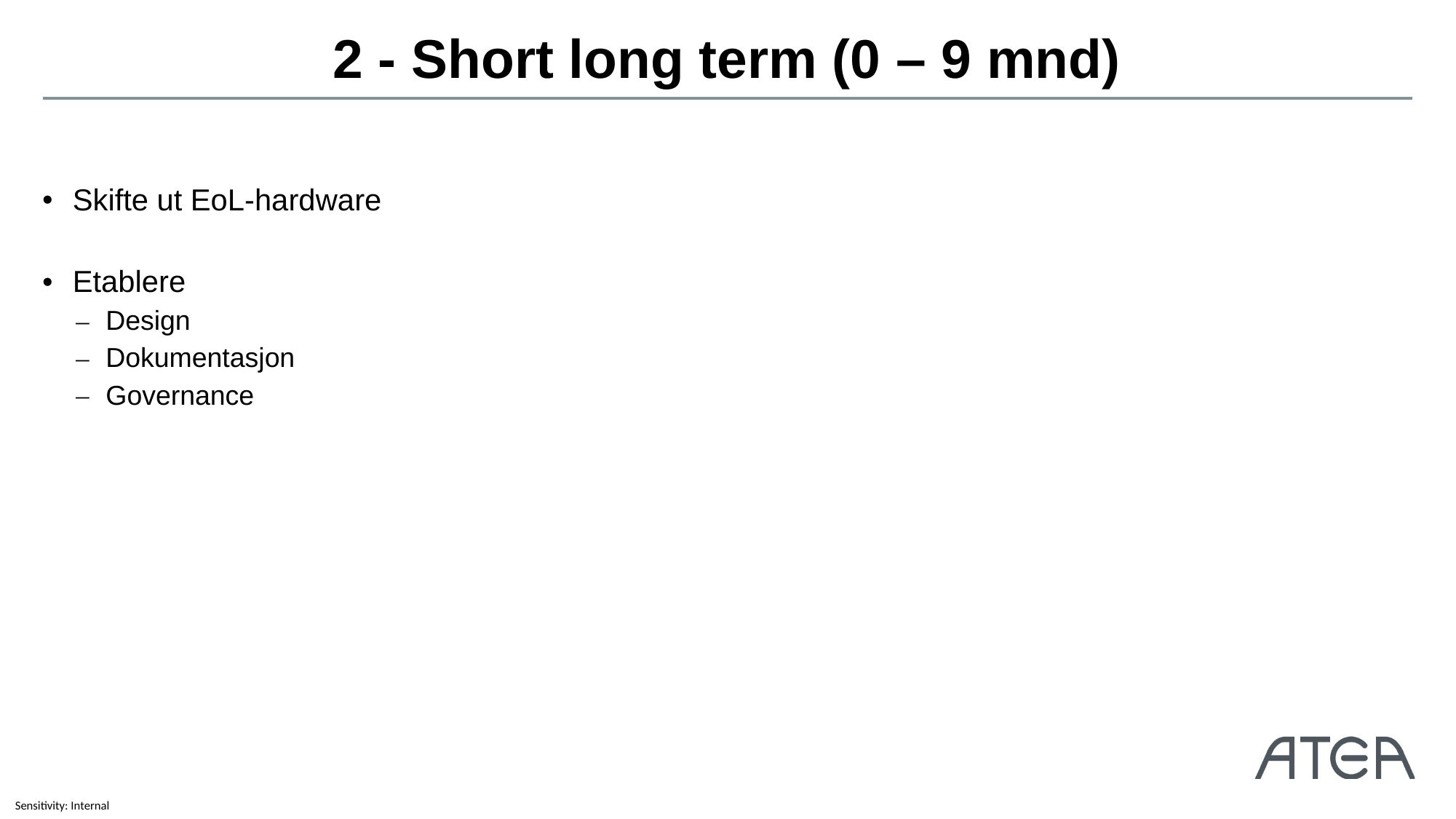

# 2 - Short long term (0 – 9 mnd)

Skifte ut EoL-hardware

Etablere
Design
Dokumentasjon
Governance